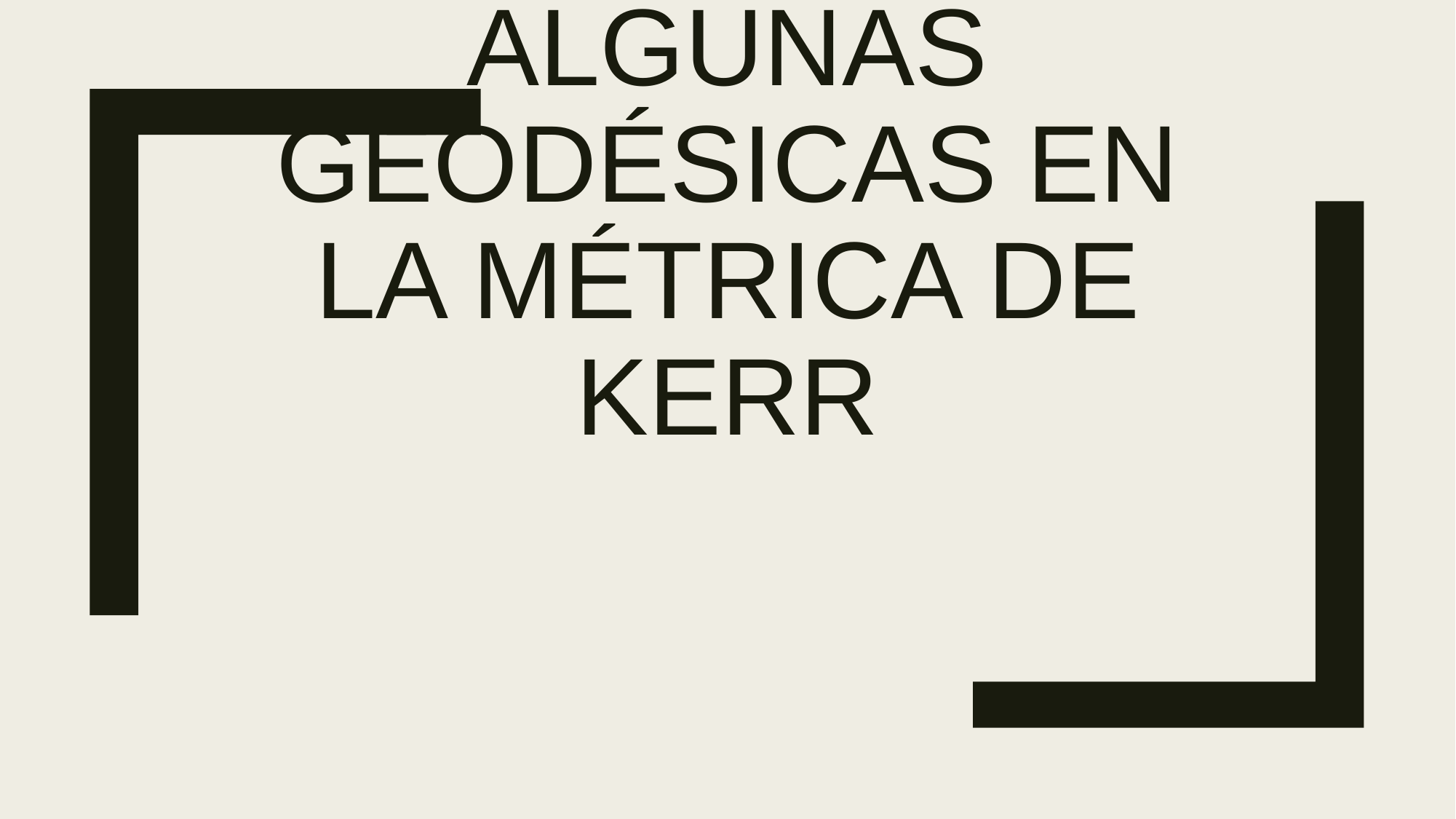

# Algunas geodésicas en la métrica de kerr